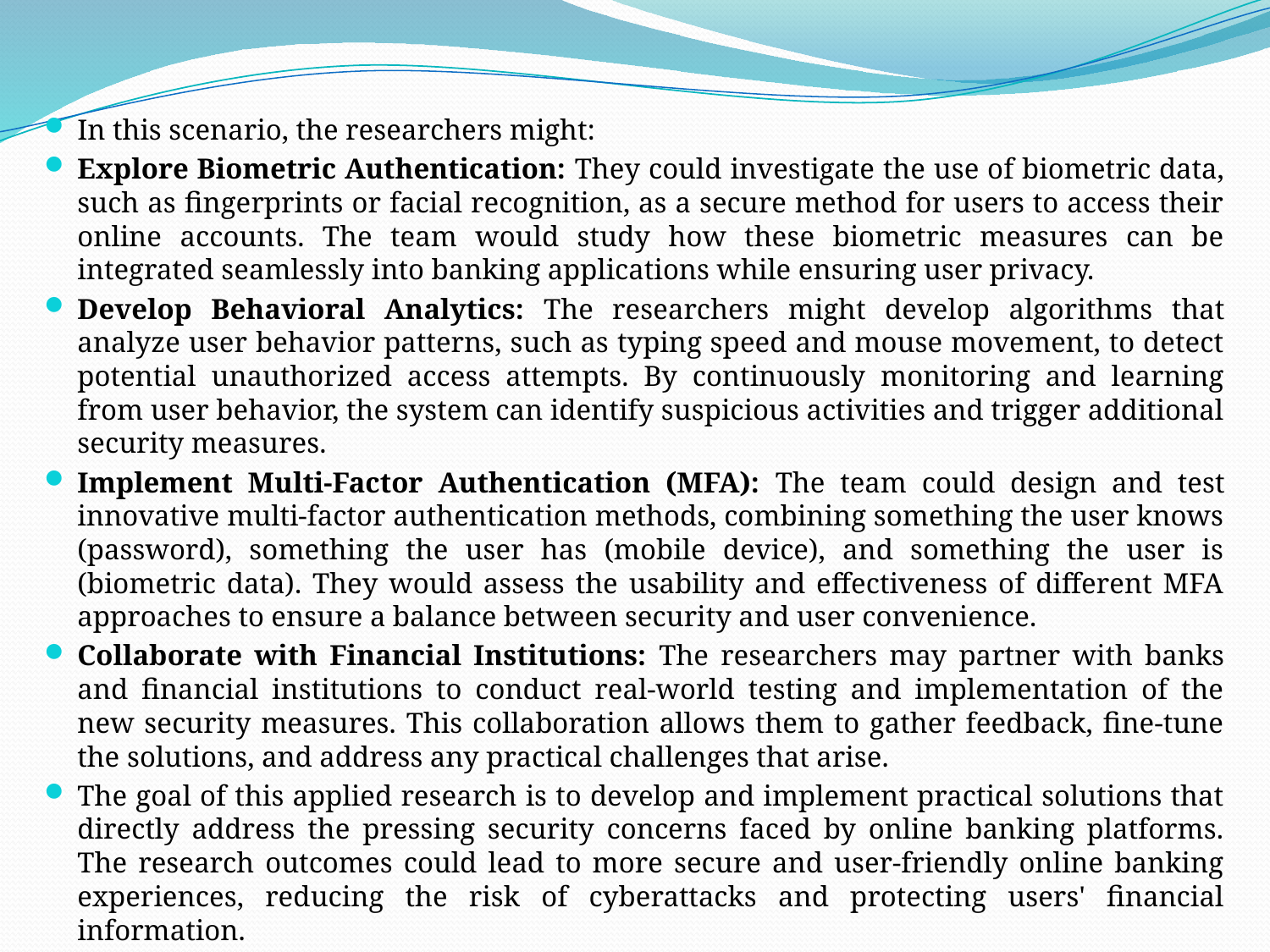

In this scenario, the researchers might:
Explore Biometric Authentication: They could investigate the use of biometric data, such as fingerprints or facial recognition, as a secure method for users to access their online accounts. The team would study how these biometric measures can be integrated seamlessly into banking applications while ensuring user privacy.
Develop Behavioral Analytics: The researchers might develop algorithms that analyze user behavior patterns, such as typing speed and mouse movement, to detect potential unauthorized access attempts. By continuously monitoring and learning from user behavior, the system can identify suspicious activities and trigger additional security measures.
Implement Multi-Factor Authentication (MFA): The team could design and test innovative multi-factor authentication methods, combining something the user knows (password), something the user has (mobile device), and something the user is (biometric data). They would assess the usability and effectiveness of different MFA approaches to ensure a balance between security and user convenience.
Collaborate with Financial Institutions: The researchers may partner with banks and financial institutions to conduct real-world testing and implementation of the new security measures. This collaboration allows them to gather feedback, fine-tune the solutions, and address any practical challenges that arise.
The goal of this applied research is to develop and implement practical solutions that directly address the pressing security concerns faced by online banking platforms. The research outcomes could lead to more secure and user-friendly online banking experiences, reducing the risk of cyberattacks and protecting users' financial information.